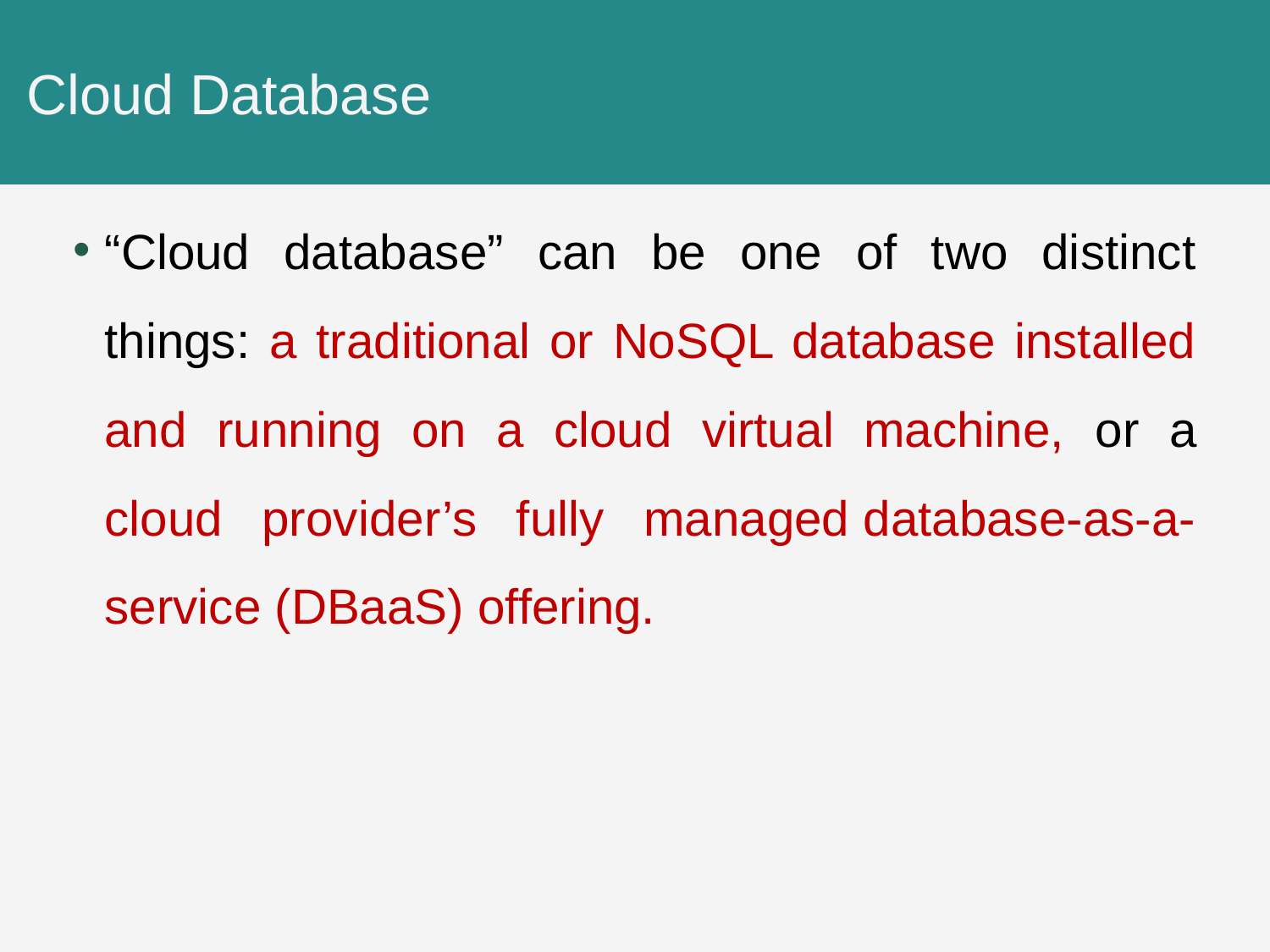

# Cloud Database
“Cloud database” can be one of two distinct things: a traditional or NoSQL database installed and running on a cloud virtual machine, or a cloud provider’s fully managed database-as-a-service (DBaaS) offering.